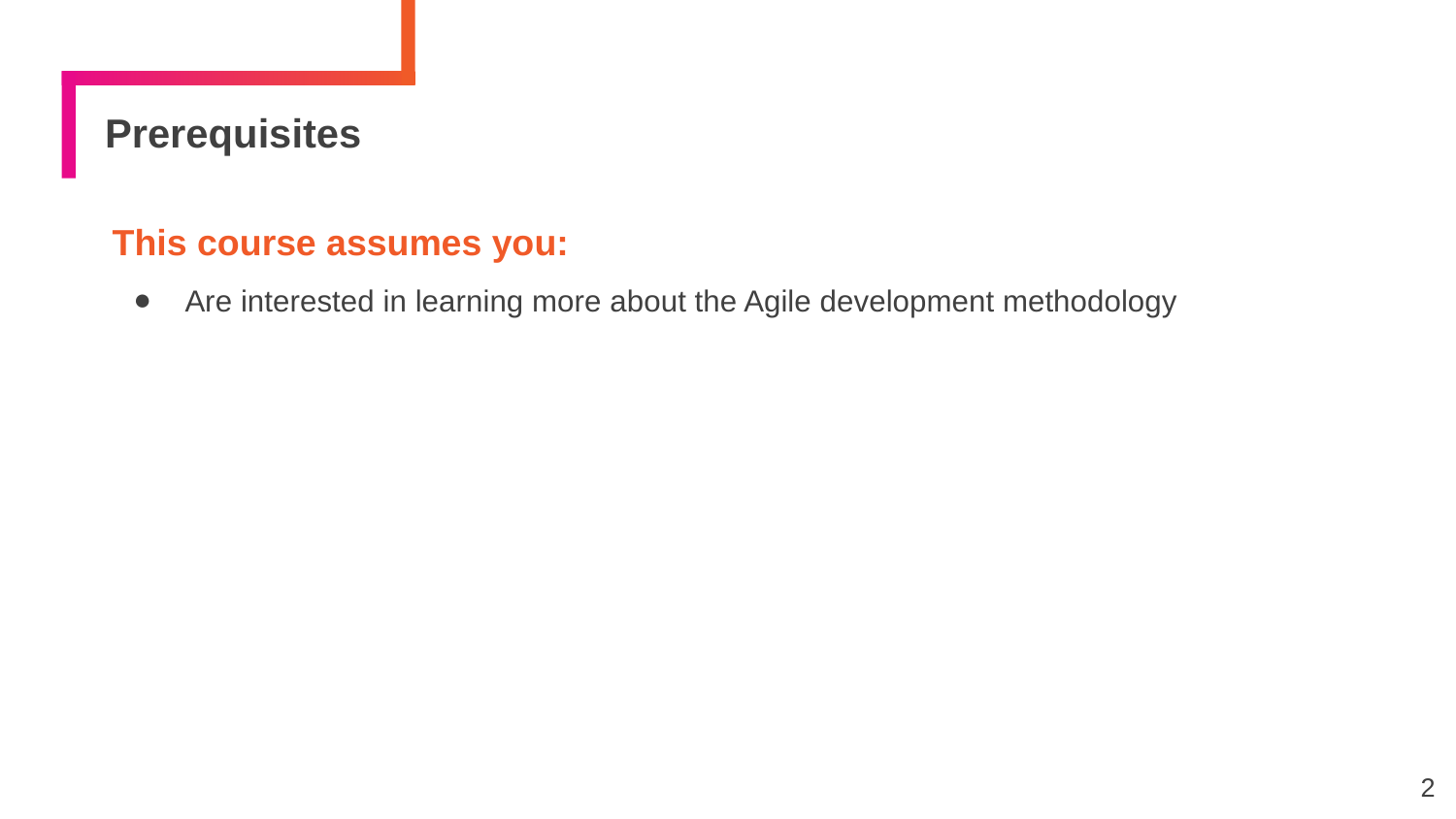

# Prerequisites
This course assumes you:
Are interested in learning more about the Agile development methodology

2